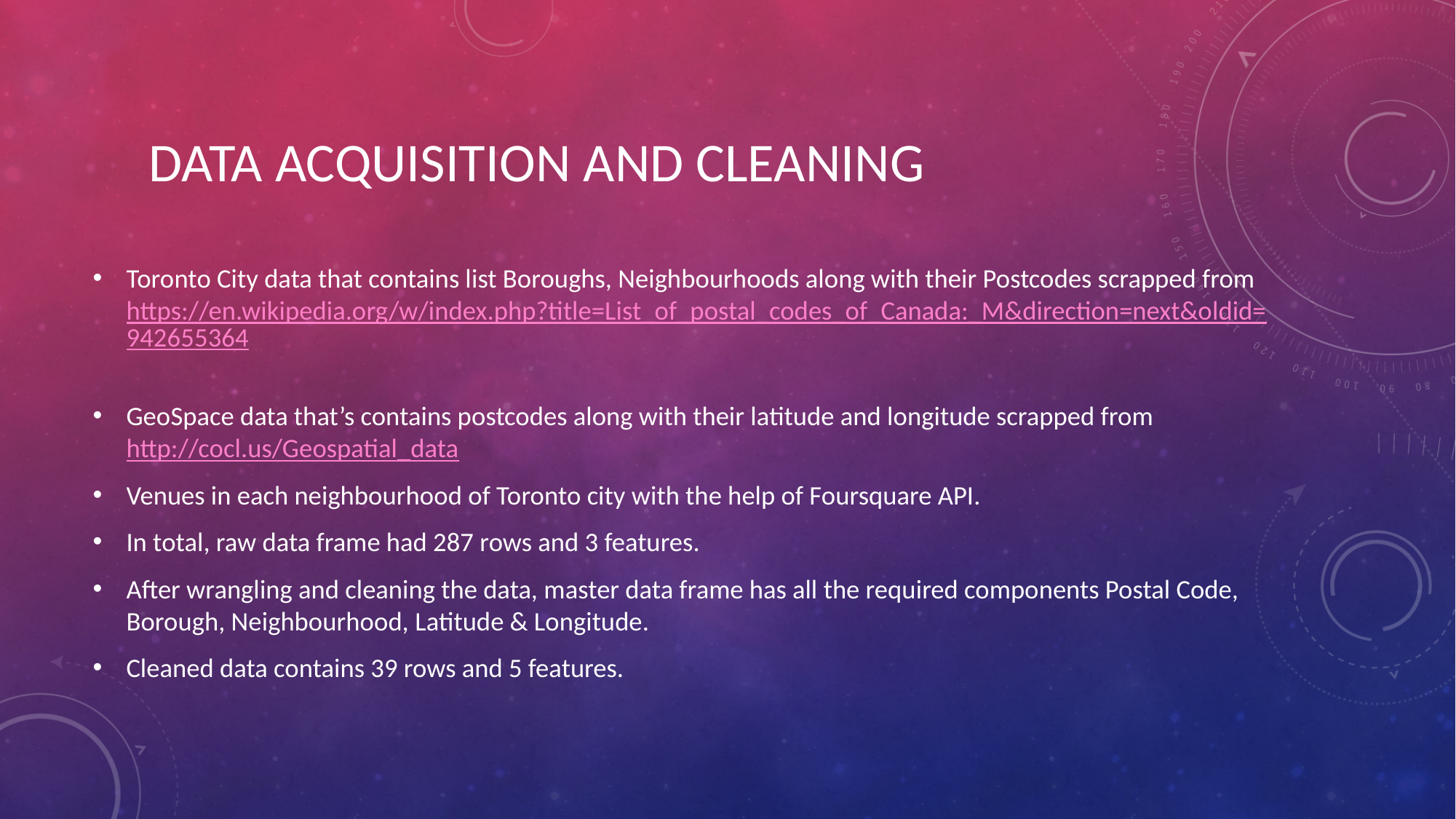

# Data acquisition and cleaning
Toronto City data that contains list Boroughs, Neighbourhoods along with their Postcodes scrapped from https://en.wikipedia.org/w/index.php?title=List_of_postal_codes_of_Canada:_M&direction=next&oldid=942655364
GeoSpace data that’s contains postcodes along with their latitude and longitude scrapped from  http://cocl.us/Geospatial_data
Venues in each neighbourhood of Toronto city with the help of Foursquare API.
In total, raw data frame had 287 rows and 3 features.
After wrangling and cleaning the data, master data frame has all the required components Postal Code, Borough, Neighbourhood, Latitude & Longitude.
Cleaned data contains 39 rows and 5 features.